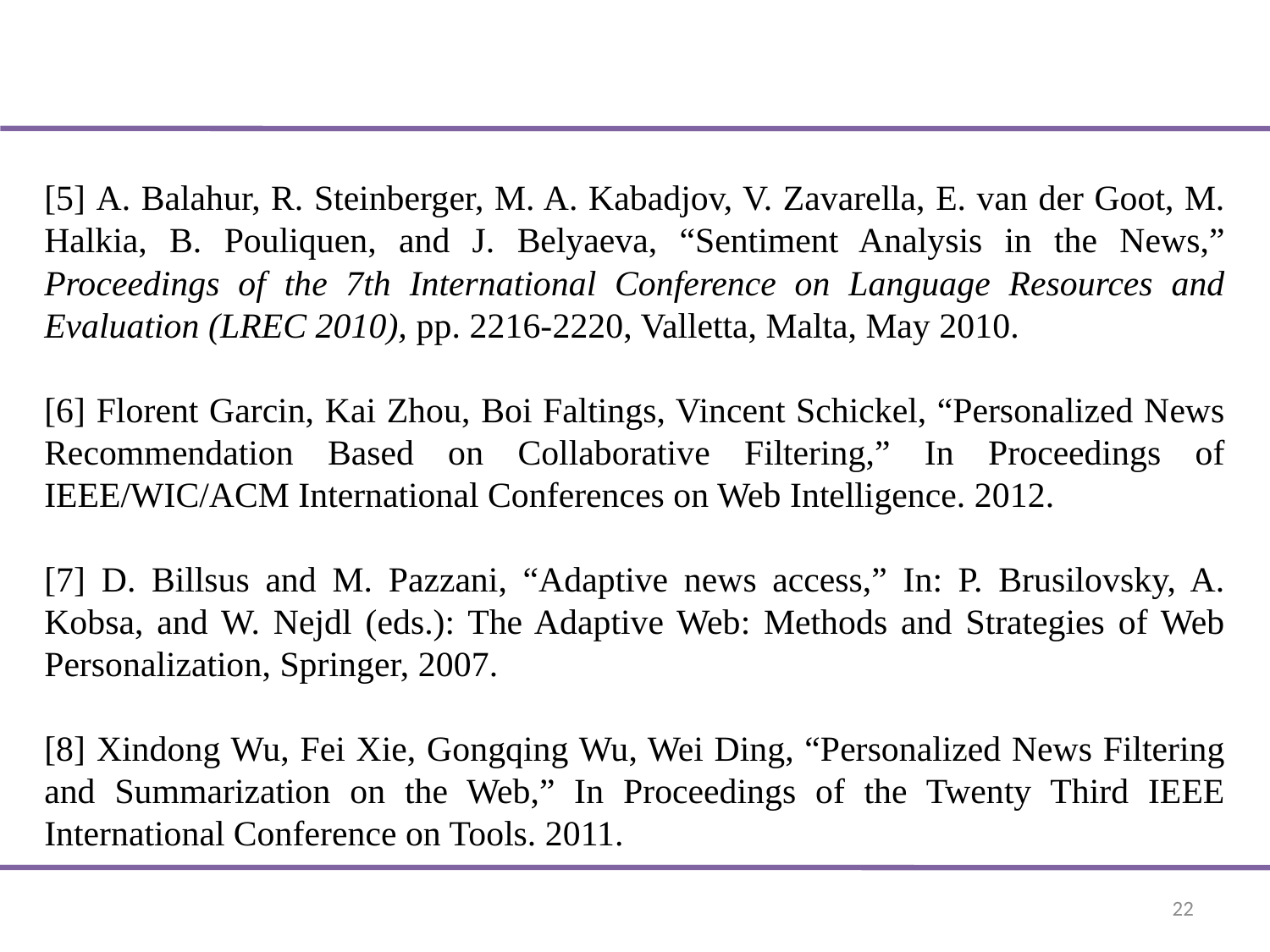

[5] A. Balahur, R. Steinberger, M. A. Kabadjov, V. Zavarella, E. van der Goot, M. Halkia, B. Pouliquen, and J. Belyaeva, “Sentiment Analysis in the News,” Proceedings of the 7th International Conference on Language Resources and Evaluation (LREC 2010), pp. 2216-2220, Valletta, Malta, May 2010.

[6] Florent Garcin, Kai Zhou, Boi Faltings, Vincent Schickel, “Personalized News Recommendation Based on Collaborative Filtering,” In Proceedings of IEEE/WIC/ACM International Conferences on Web Intelligence. 2012.

[7] D. Billsus and M. Pazzani, “Adaptive news access,” In: P. Brusilovsky, A. Kobsa, and W. Nejdl (eds.): The Adaptive Web: Methods and Strategies of Web Personalization, Springer, 2007.

[8] Xindong Wu, Fei Xie, Gongqing Wu, Wei Ding, “Personalized News Filtering and Summarization on the Web,” In Proceedings of the Twenty Third IEEE International Conference on Tools. 2011.

22